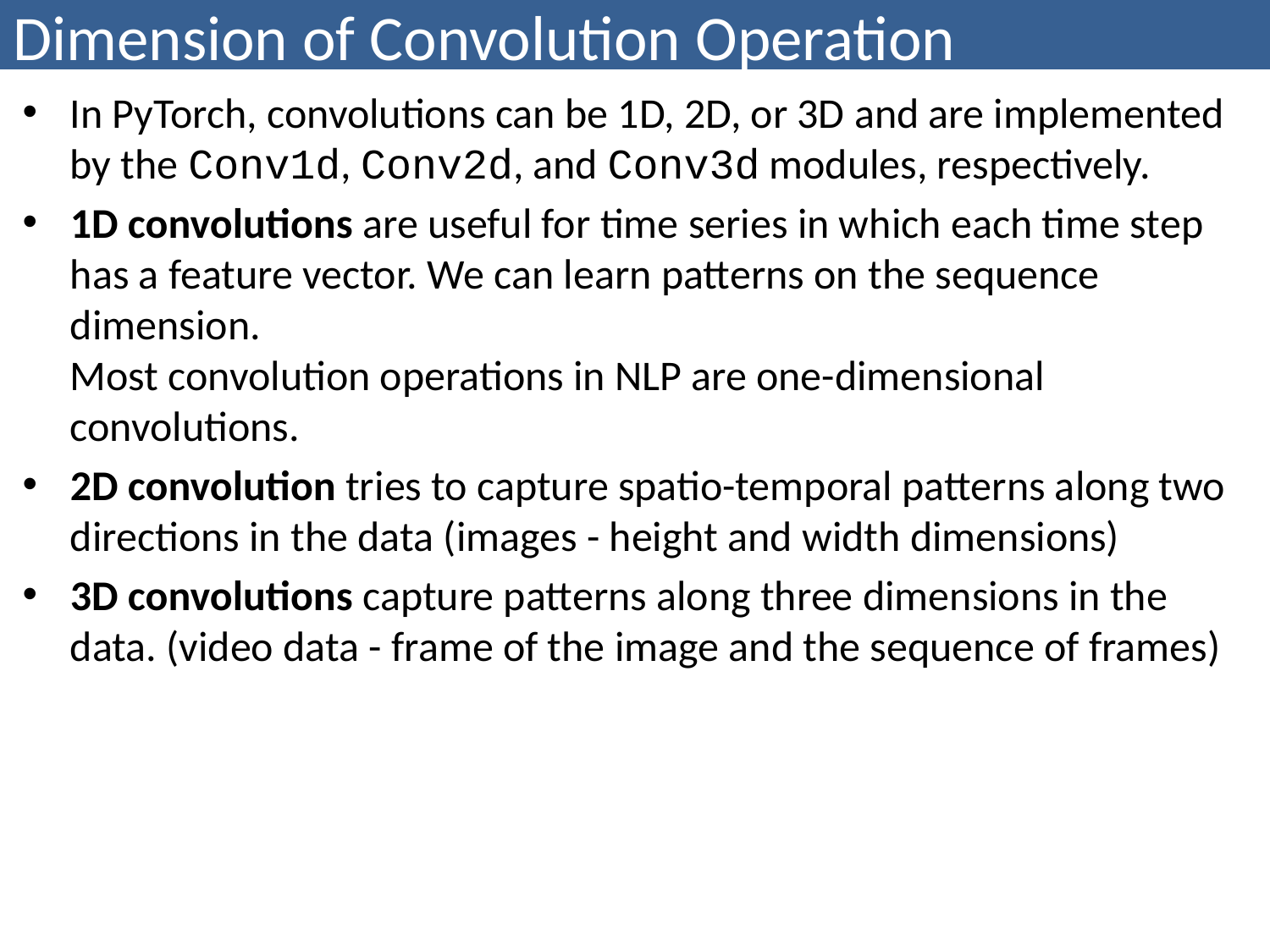

# Dimension of Convolution Operation
In PyTorch, convolutions can be 1D, 2D, or 3D and are implemented by the Conv1d, Conv2d, and Conv3d modules, respectively.
1D convolutions are useful for time series in which each time step has a feature vector. We can learn patterns on the sequence dimension.
Most convolution operations in NLP are one-dimensional convolutions.
2D convolution tries to capture spatio-temporal patterns along two directions in the data (images - height and width dimensions)
3D convolutions capture patterns along three dimensions in the data. (video data - frame of the image and the sequence of frames)